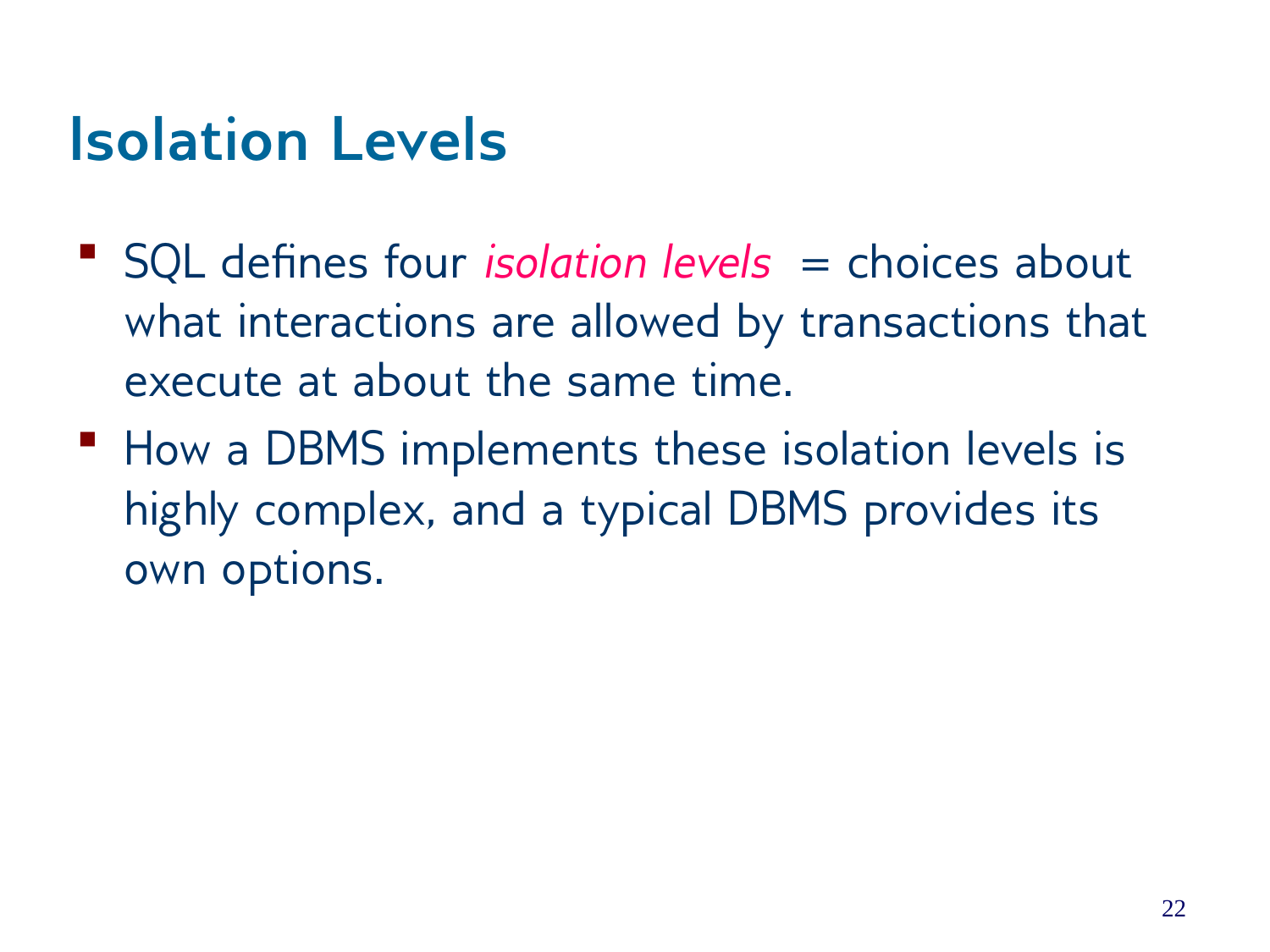

# Isolation Levels
SQL defines four isolation levels  = choices about what interactions are allowed by transactions that execute at about the same time.
How a DBMS implements these isolation levels is highly complex, and a typical DBMS provides its own options.
22